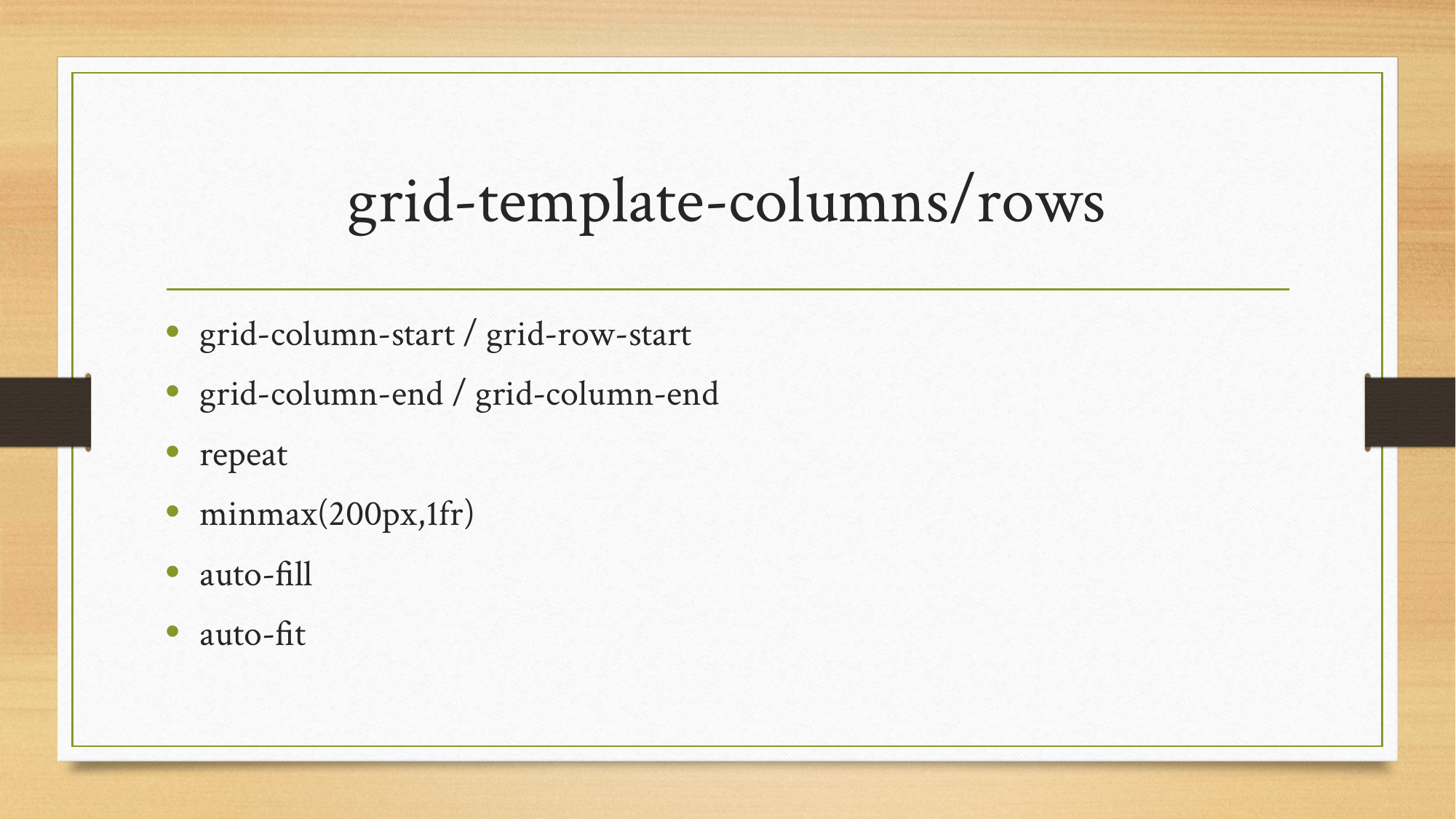

# grid-template-columns/rows
grid-column-start / grid-row-start
grid-column-end / grid-column-end
repeat
minmax(200px,1fr)
auto-fill
auto-fit